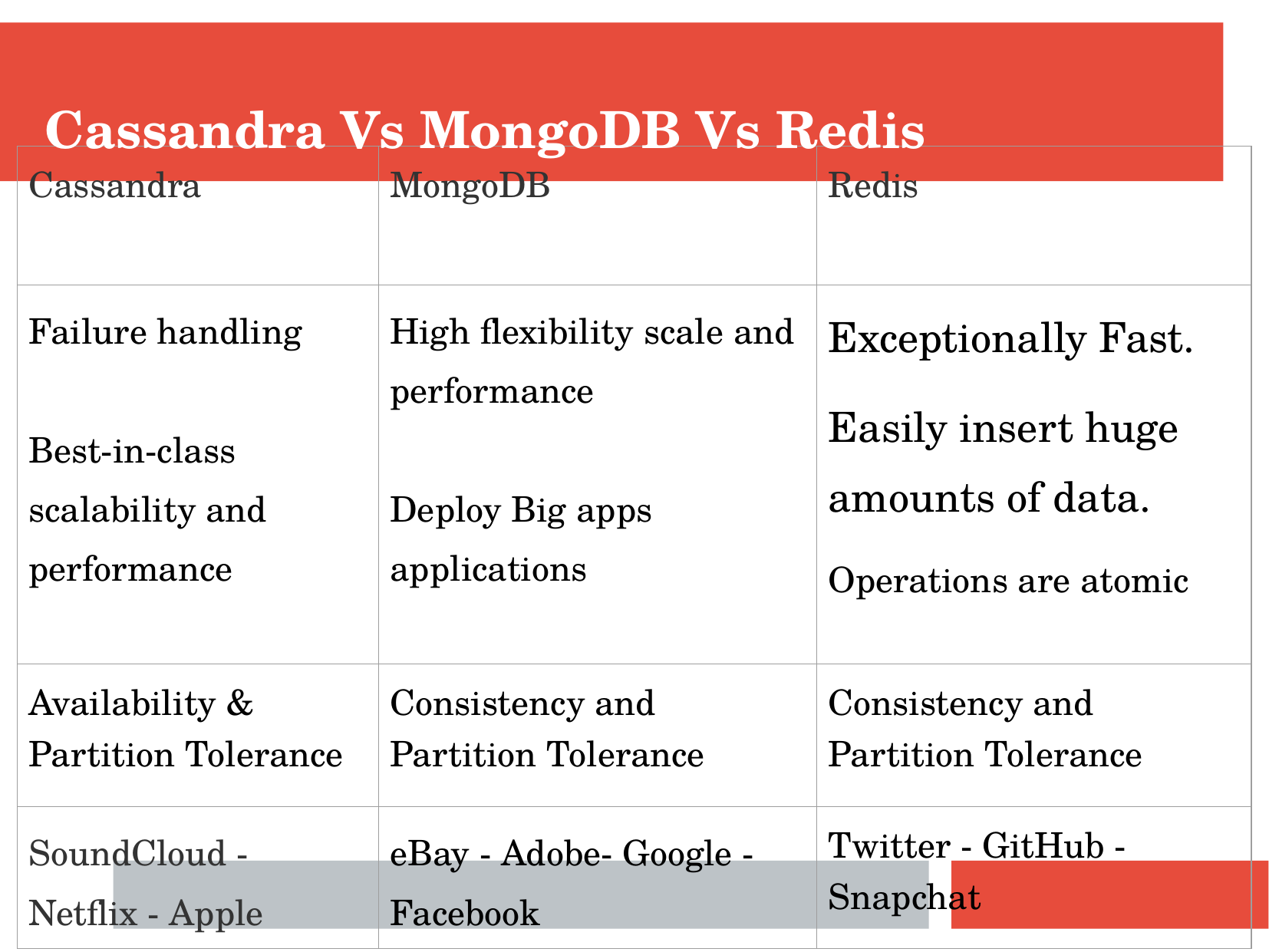

# Cassandra Vs MongoDB Vs Redis
| Cassandra | MongoDB | Redis |
| --- | --- | --- |
| Failure handling Best-in-class scalability and performance | High flexibility scale and performance Deploy Big apps applications | Exceptionally Fast. Easily insert huge amounts of data. Operations are atomic |
| Availability & Partition Tolerance | Consistency and Partition Tolerance | Consistency and Partition Tolerance |
| SoundCloud - Netflix - Apple | eBay - Adobe- Google - Facebook | Twitter - GitHub - Snapchat |